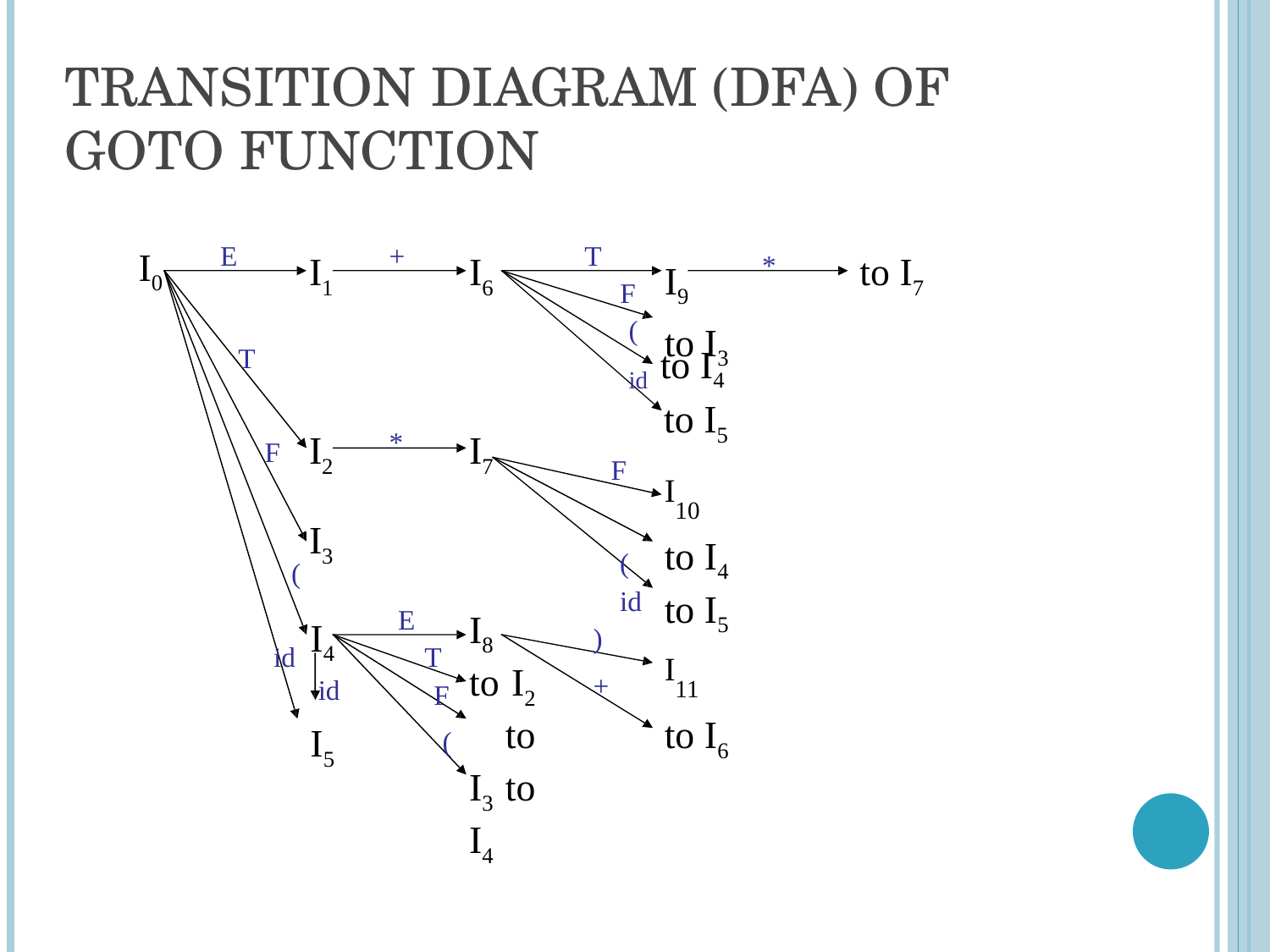

# Transition Diagram (DFA) of Goto Function
+
E
T
I0
I1
I6
I9
to I3
to I7
*

F
(
id  to I4
to I5
T
*
I2
I7
F
F  (
id

I10
to I4
to I5
I3
(
E
I4
id
I5
I8
to I2  to I3  to I4
)
+

T
F
(
id

I11
to I6